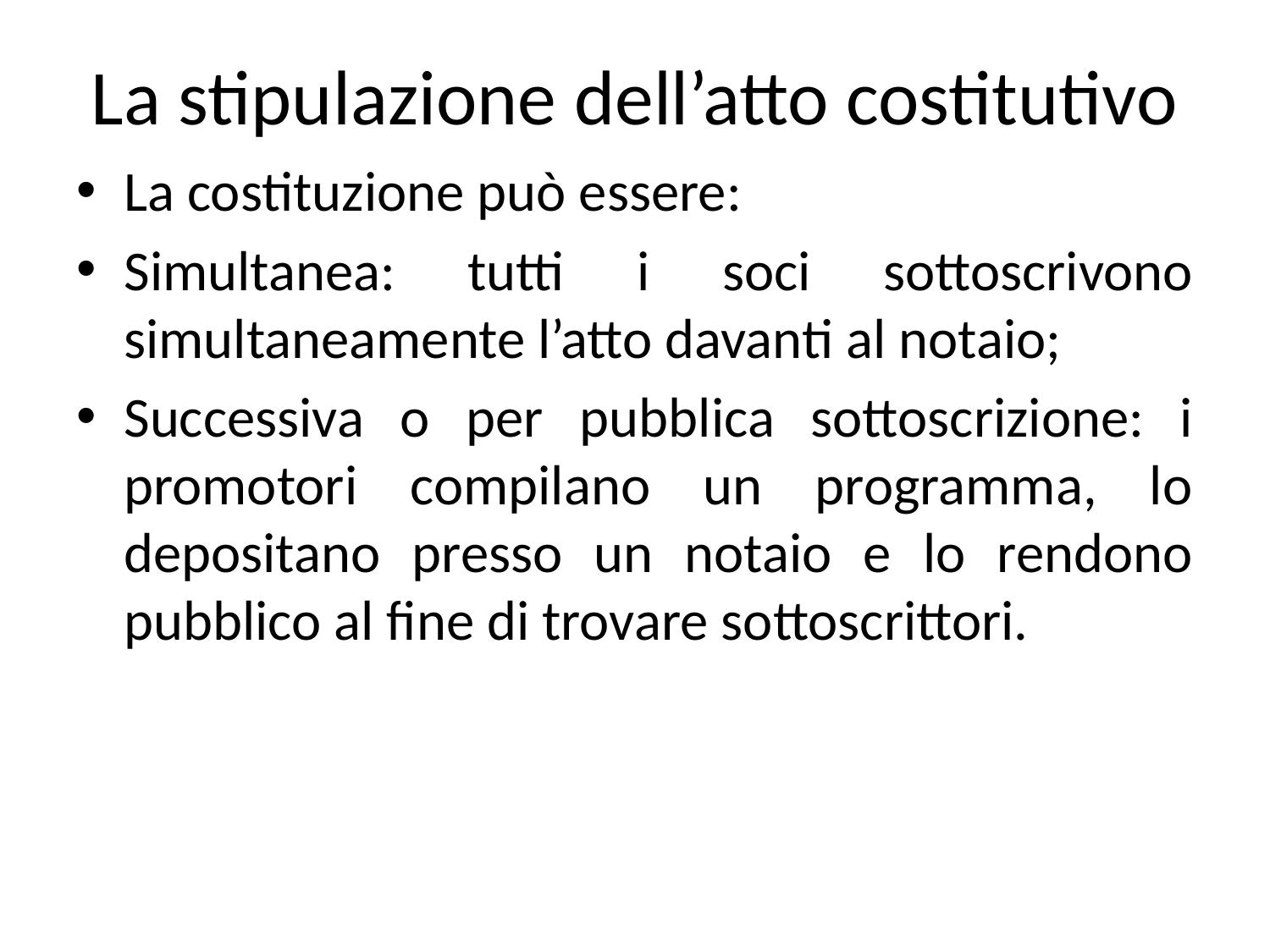

# La stipulazione dell’atto costitutivo
La costituzione può essere:
Simultanea: tutti i soci sottoscrivono simultaneamente l’atto davanti al notaio;
Successiva o per pubblica sottoscrizione: i promotori compilano un programma, lo depositano presso un notaio e lo rendono pubblico al fine di trovare sottoscrittori.